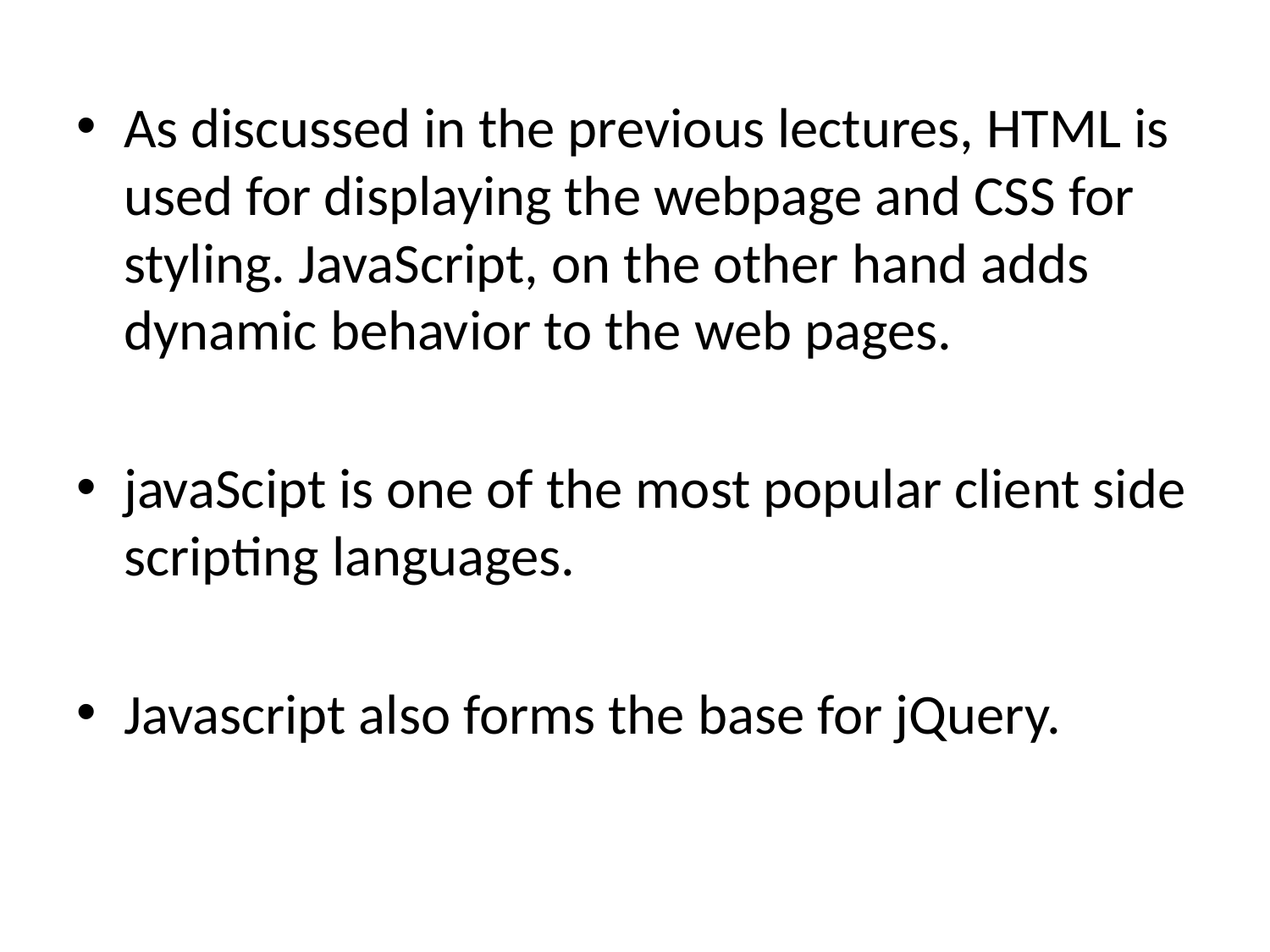

As discussed in the previous lectures, HTML is used for displaying the webpage and CSS for styling. JavaScript, on the other hand adds dynamic behavior to the web pages.

javaScipt is one of the most popular client side scripting languages.

Javascript also forms the base for jQuery.